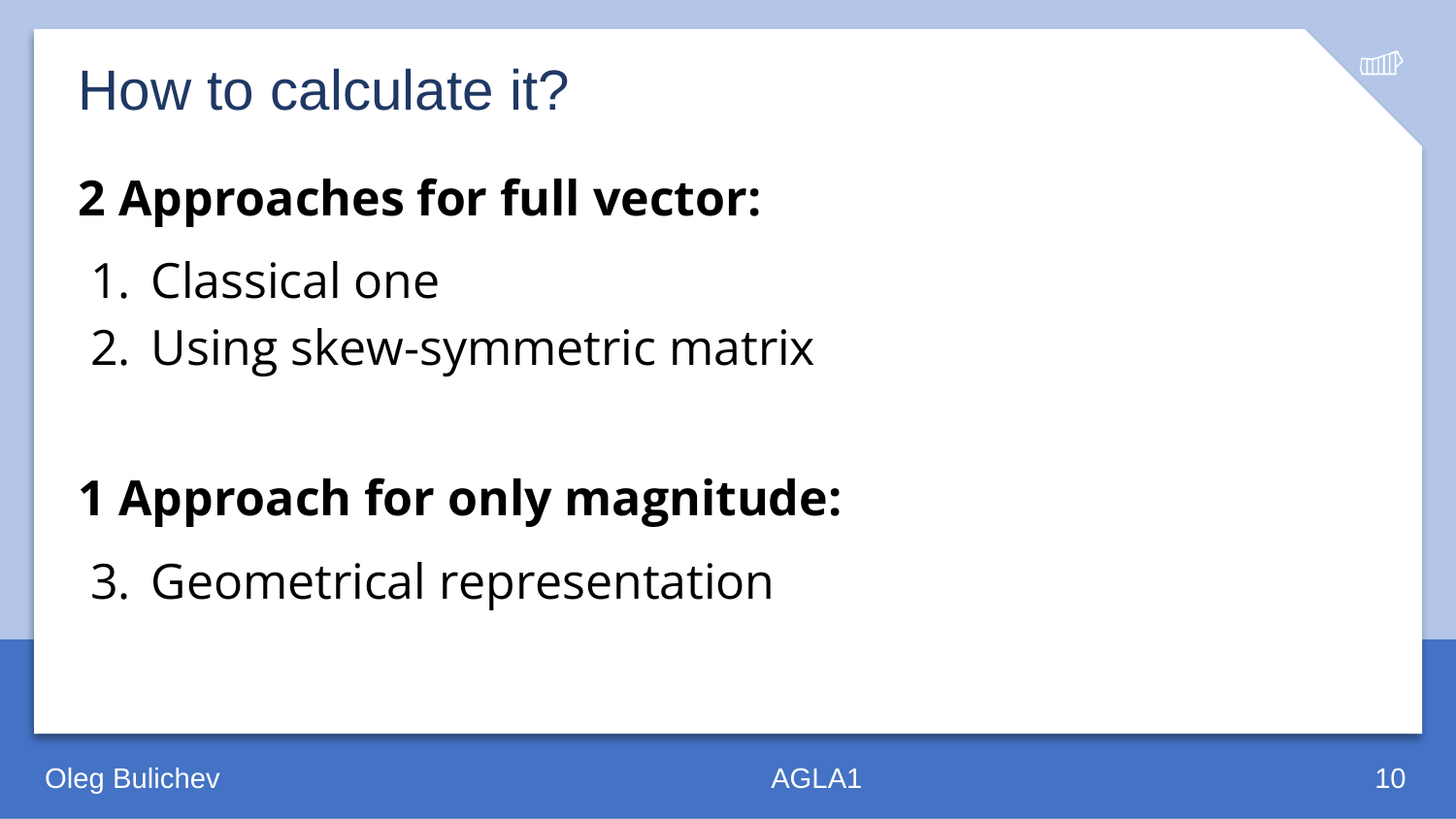

# How to calculate it?
2 Approaches for full vector:
Classical one
Using skew-symmetric matrix
1 Approach for only magnitude:
Geometrical representation